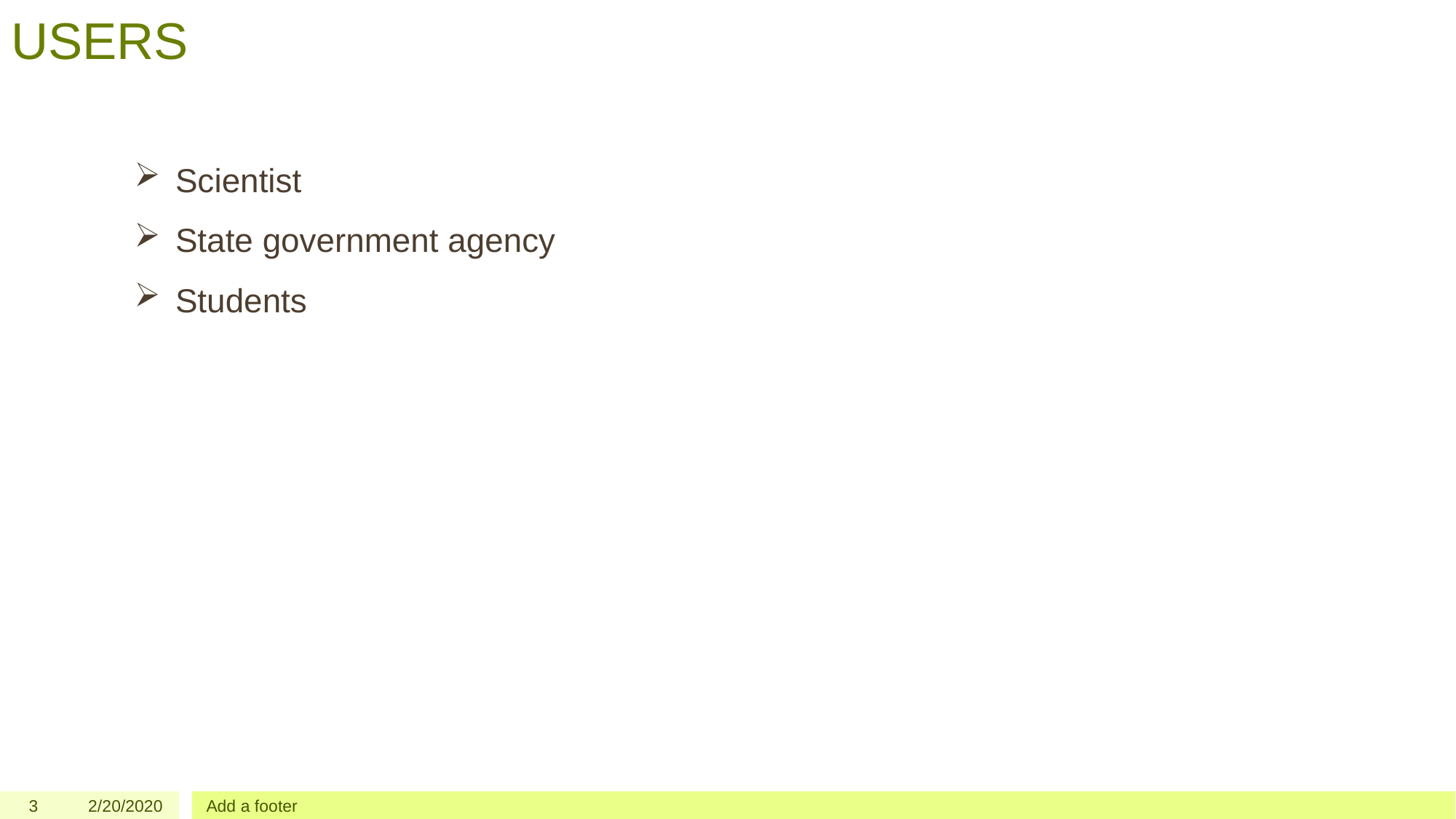

# USERS
Scientist
State government agency
Students

3
2/20/2020
Add a footer